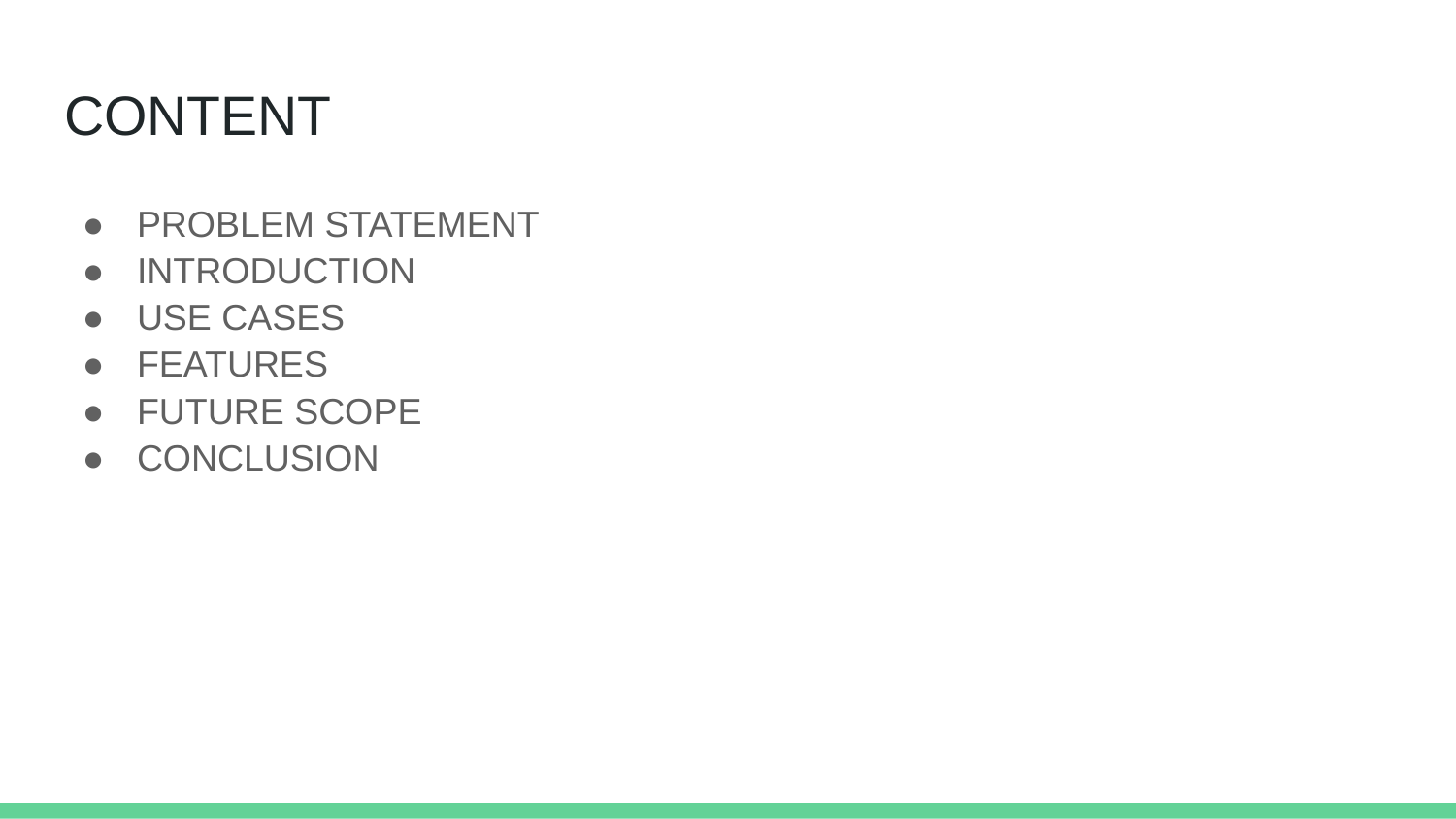

# CONTENT
PROBLEM STATEMENT
INTRODUCTION
USE CASES
FEATURES
FUTURE SCOPE
CONCLUSION